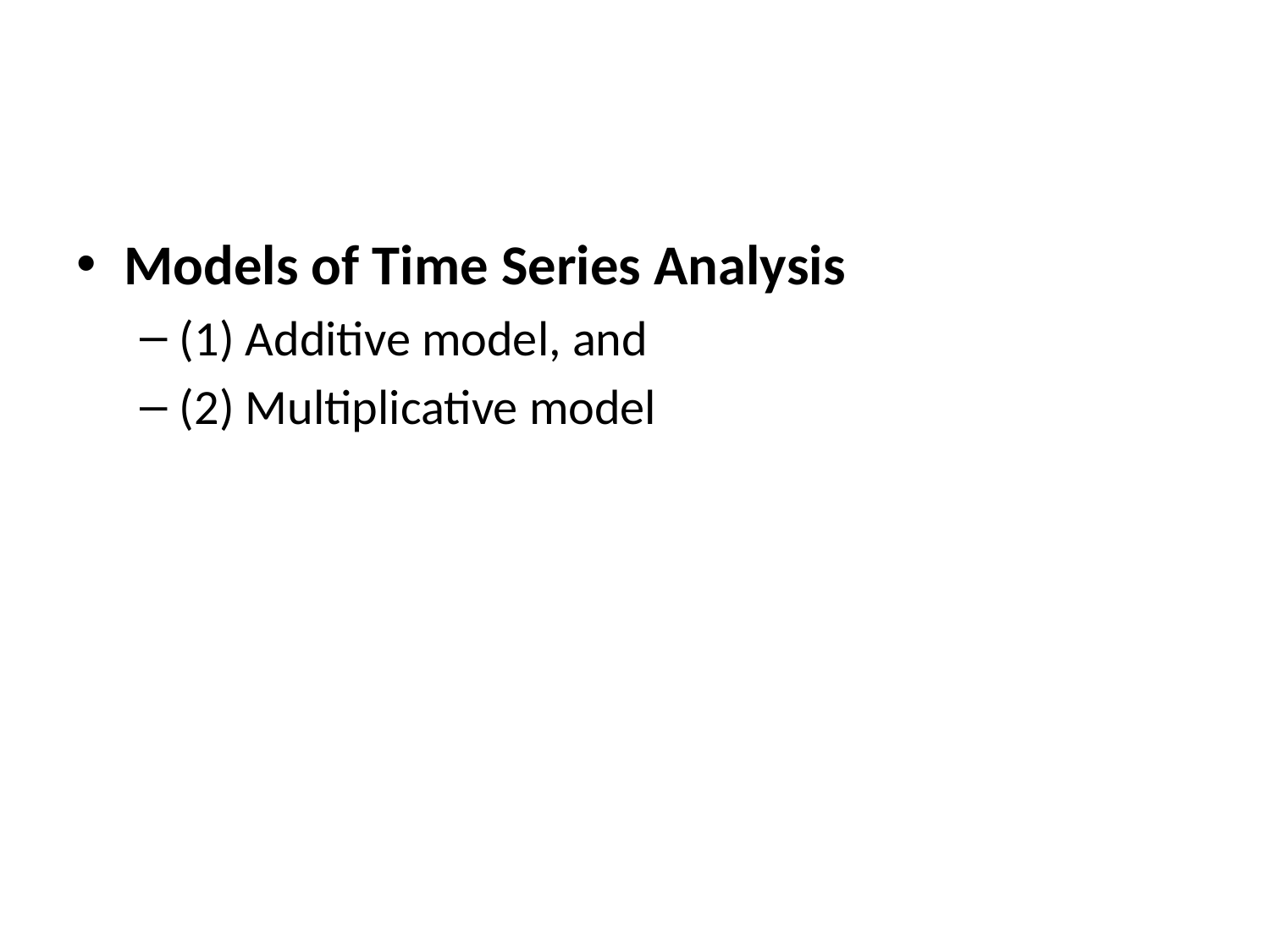

#
Models of Time Series Analysis
(1) Additive model, and
(2) Multiplicative model